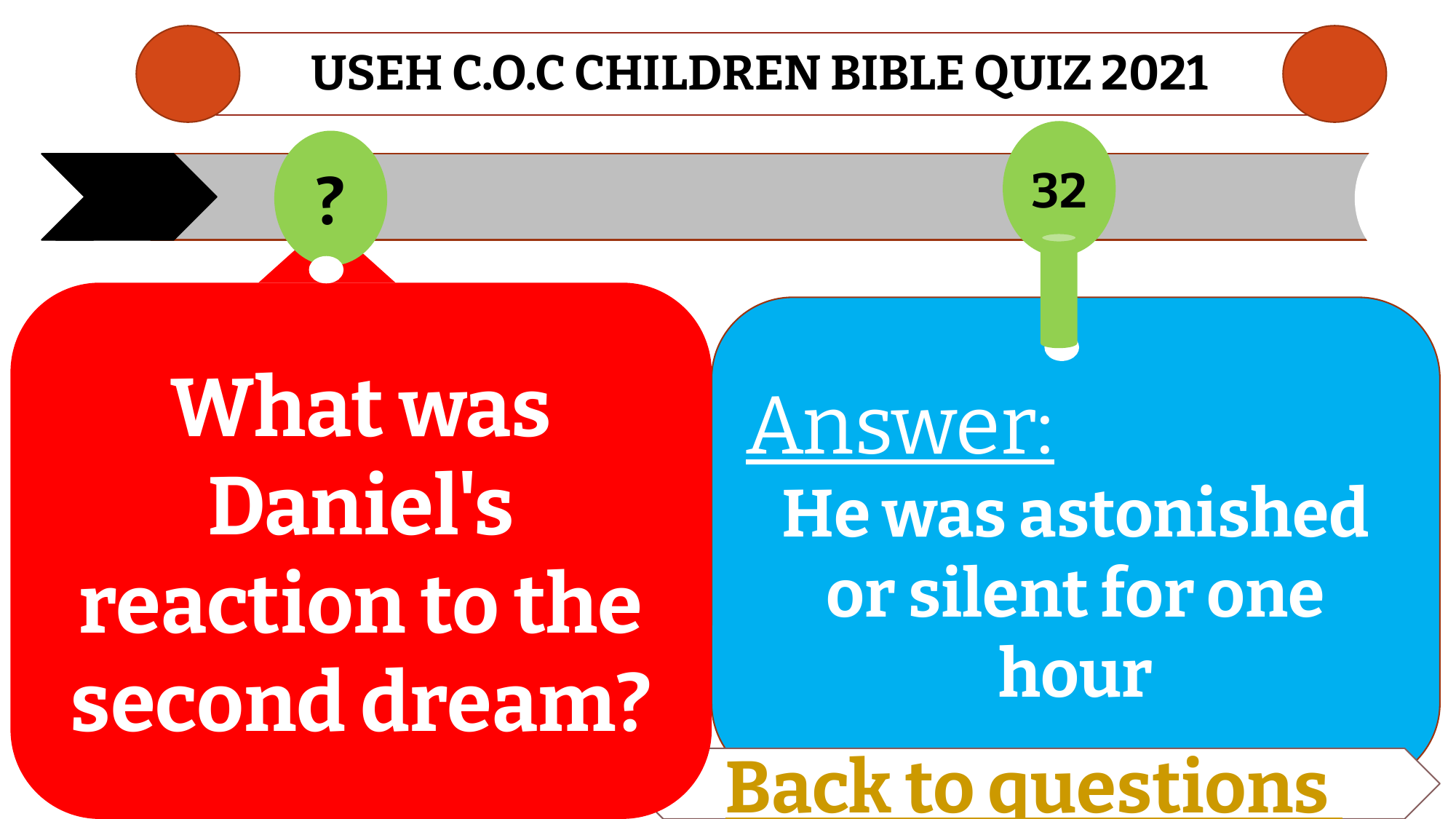

# USEH C.O.C CHILDREN Bible QUIZ 2021
32
?

What was Daniel's reaction to the second dream?
Answer:
He was astonished or silent for one
hour

Back to questions